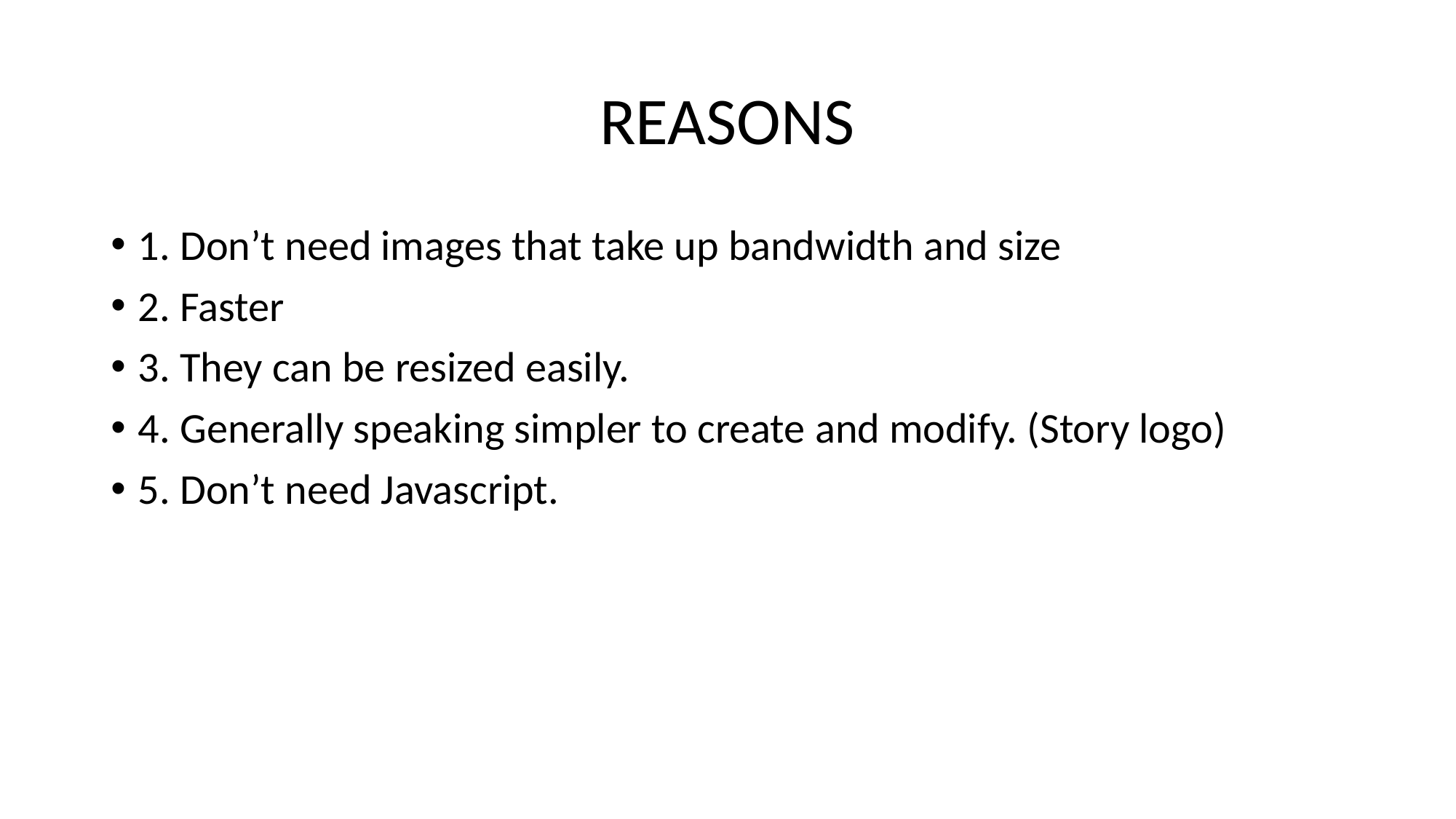

# REASONS
1. Don’t need images that take up bandwidth and size
2. Faster
3. They can be resized easily.
4. Generally speaking simpler to create and modify. (Story logo)
5. Don’t need Javascript.